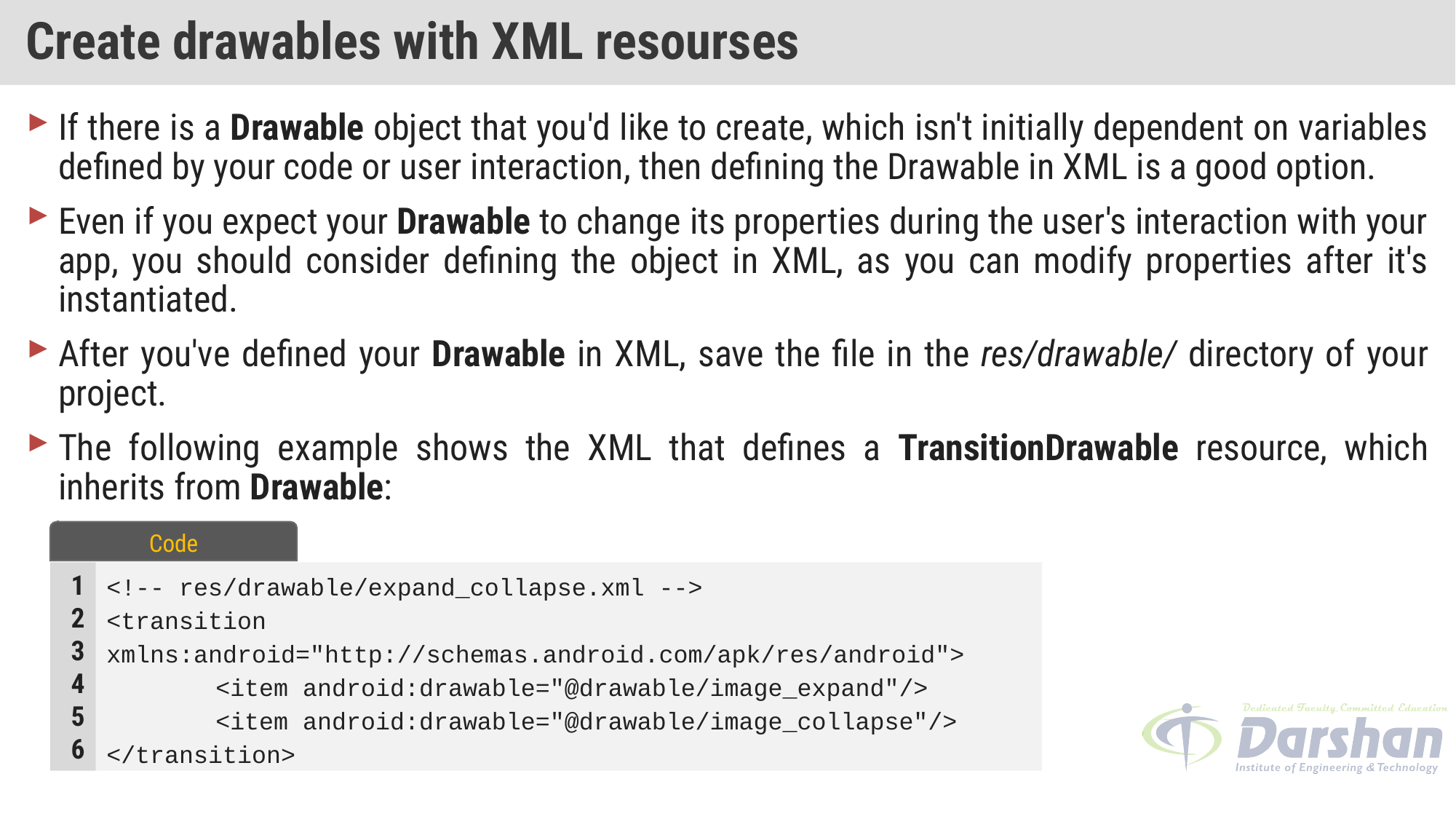

# Create drawables with XML resourses
If there is a Drawable object that you'd like to create, which isn't initially dependent on variables defined by your code or user interaction, then defining the Drawable in XML is a good option.
Even if you expect your Drawable to change its properties during the user's interaction with your app, you should consider defining the object in XML, as you can modify properties after it's instantiated.
After you've defined your Drawable in XML, save the file in the res/drawable/ directory of your project.
The following example shows the XML that defines a TransitionDrawable resource, which inherits from Drawable:

Code
<!-- res/drawable/expand_collapse.xml -->
<transition xmlns:android="http://schemas.android.com/apk/res/android">
	<item android:drawable="@drawable/image_expand"/>
	<item android:drawable="@drawable/image_collapse"/>
</transition>
1
2
3
4
5
6